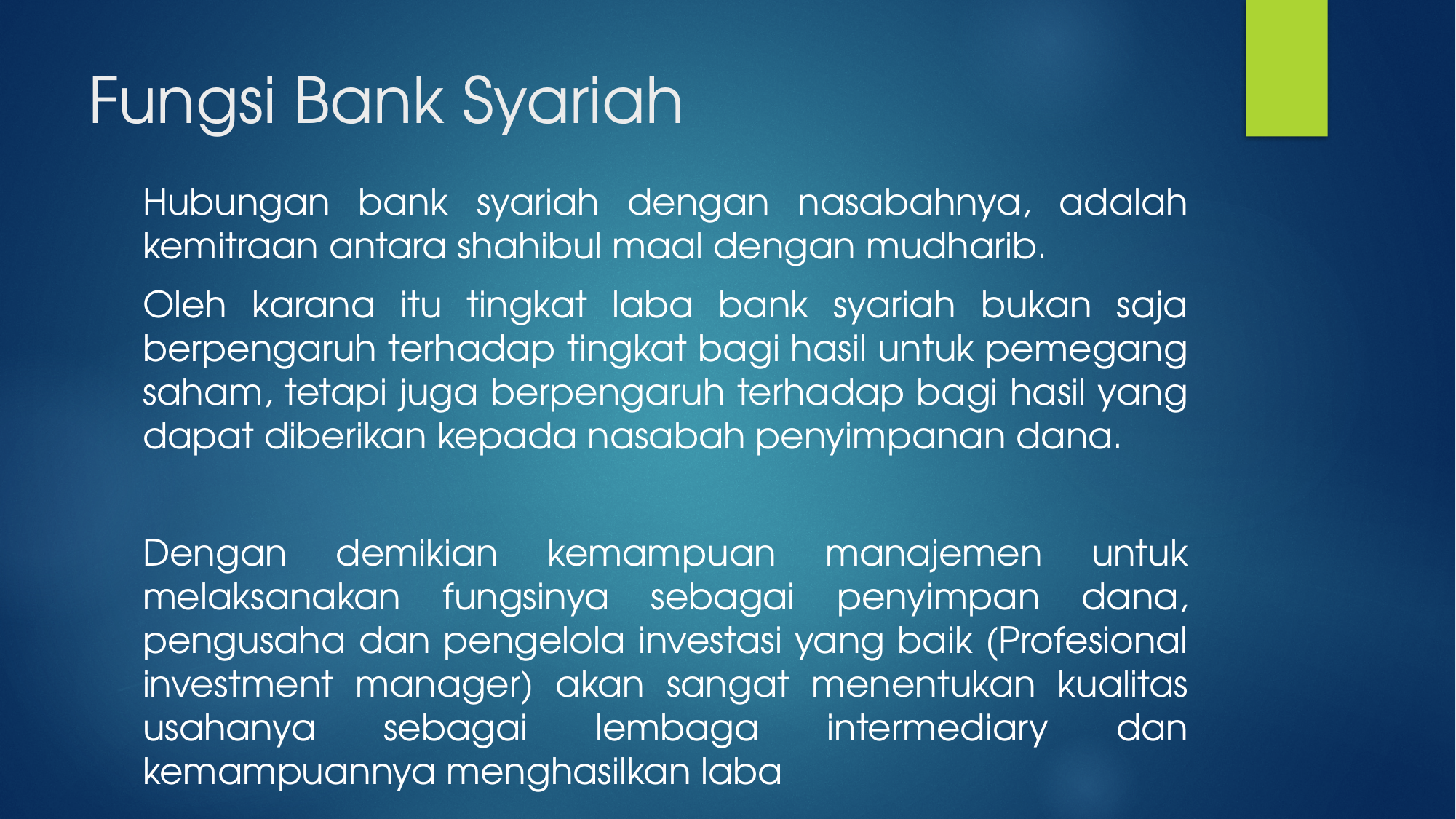

# Fungsi Bank Syariah
Hubungan bank syariah dengan nasabahnya, adalah kemitraan antara shahibul maal dengan mudharib.
Oleh karana itu tingkat laba bank syariah bukan saja berpengaruh terhadap tingkat bagi hasil untuk pemegang saham, tetapi juga berpengaruh terhadap bagi hasil yang dapat diberikan kepada nasabah penyimpanan dana.

Dengan demikian kemampuan manajemen untuk melaksanakan fungsinya sebagai penyimpan dana, pengusaha dan pengelola investasi yang baik (Profesional investment manager) akan sangat menentukan kualitas usahanya sebagai lembaga intermediary dan kemampuannya menghasilkan laba